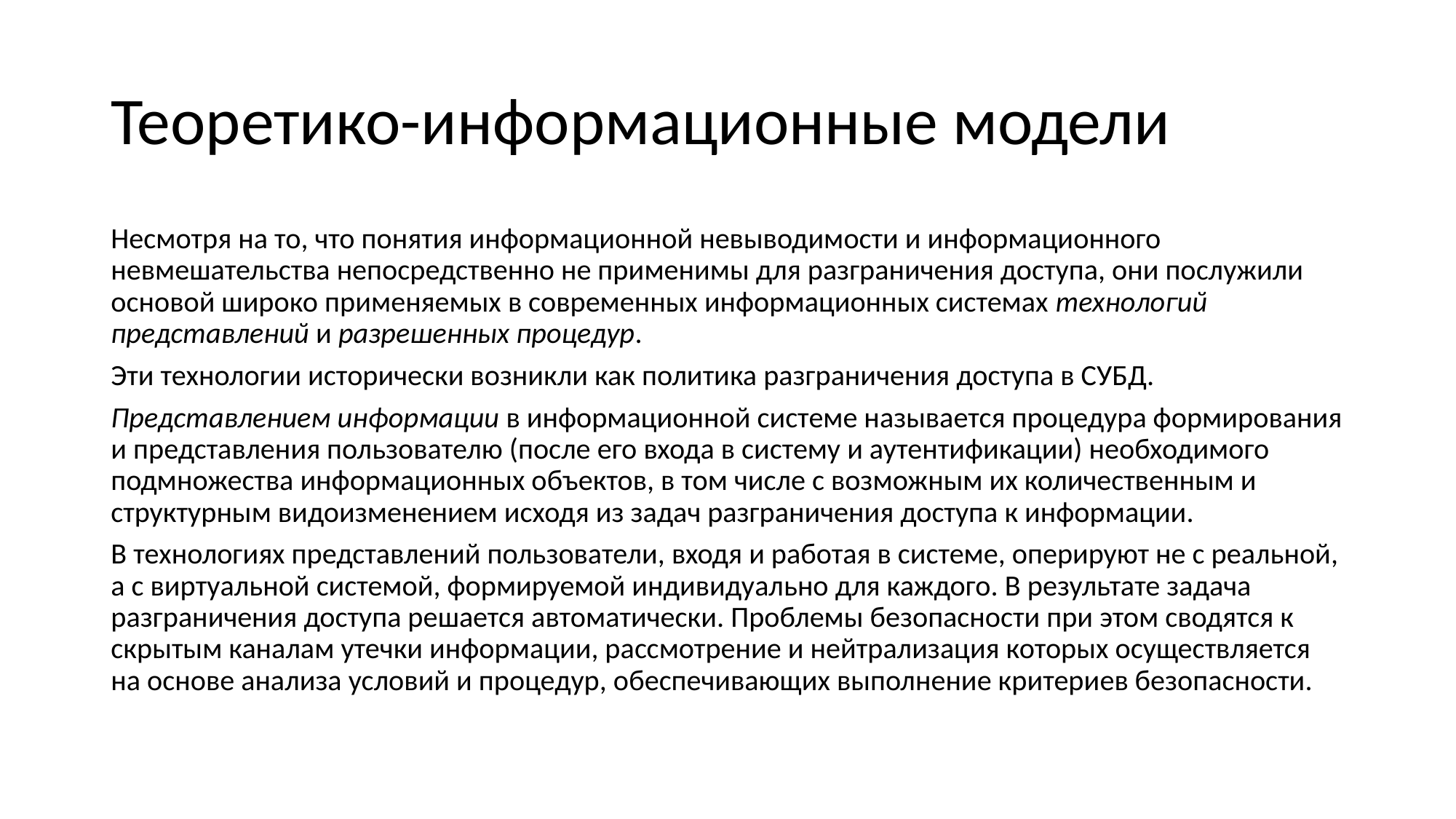

# Теоретико-информационные модели
Несмотря на то, что понятия информационной невыводимости и информационного невмешательства непосредственно не применимы для разграничения доступа, они послужили основой широко применяемых в современных информационных системах технологий представлений и разрешенных процедур.
Эти технологии исторически возникли как политика разграничения доступа в СУБД.
Представлением информации в информационной системе называется процедура формирования и представления пользователю (после его входа в систему и аутентификации) необходимого подмножества информационных объектов, в том числе с возможным их количественным и структурным видоизменением исходя из задач разграничения доступа к информации.
В технологиях представлений пользователи, входя и работая в системе, оперируют не с реальной, а с виртуальной системой, формируемой индивидуально для каждого. В результате задача разграничения доступа решается автоматически. Проблемы безопасности при этом сводятся к скрытым каналам утечки информации, рассмотрение и нейтрализация которых осуществляется на основе анализа условий и процедур, обеспечивающих выполнение критериев безопасности.